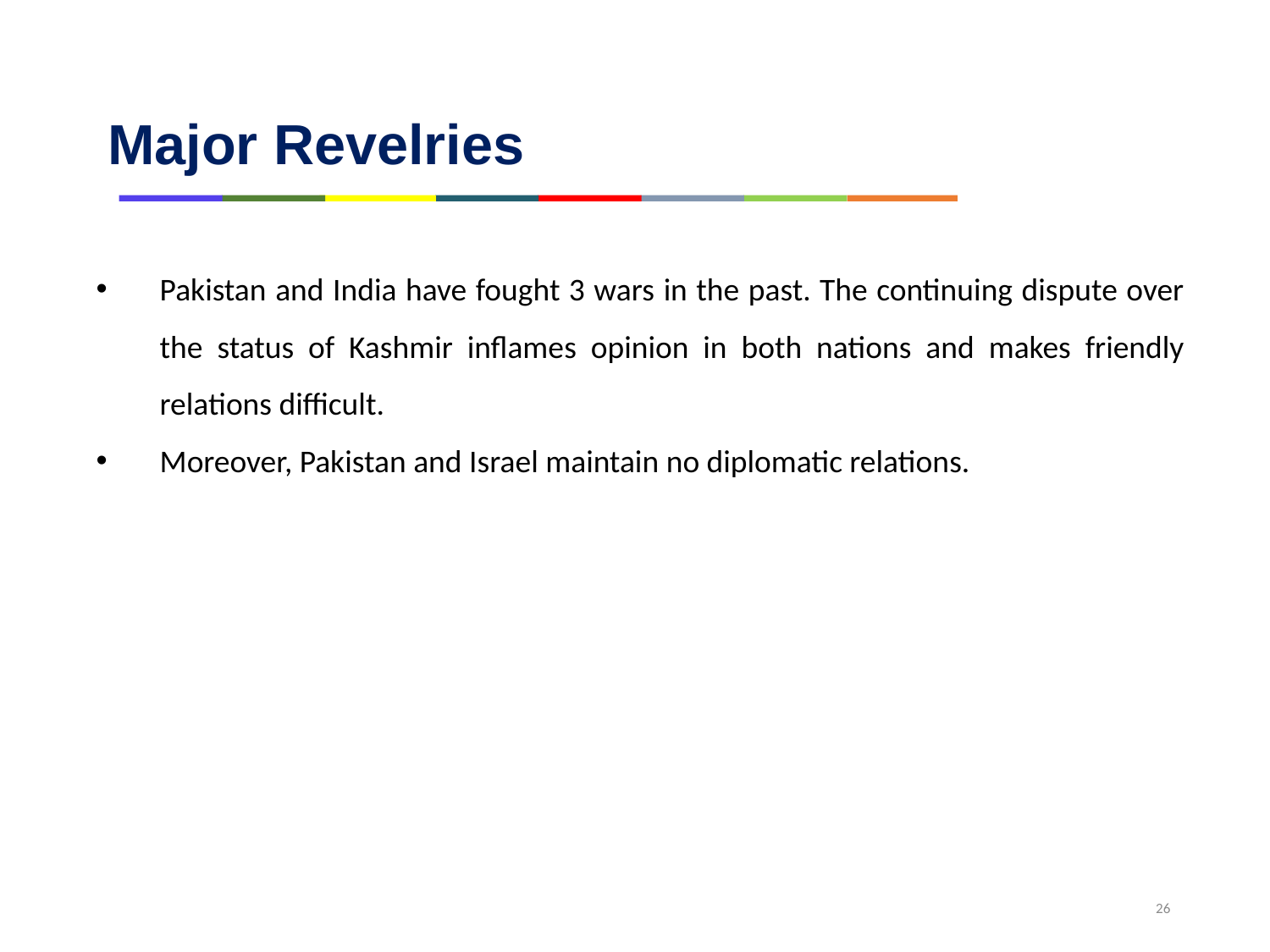

Major Revelries

Pakistan and India have fought 3 wars in the past. The continuing dispute over the status of Kashmir inflames opinion in both nations and makes friendly relations difficult.
Moreover, Pakistan and Israel maintain no diplomatic relations.

26